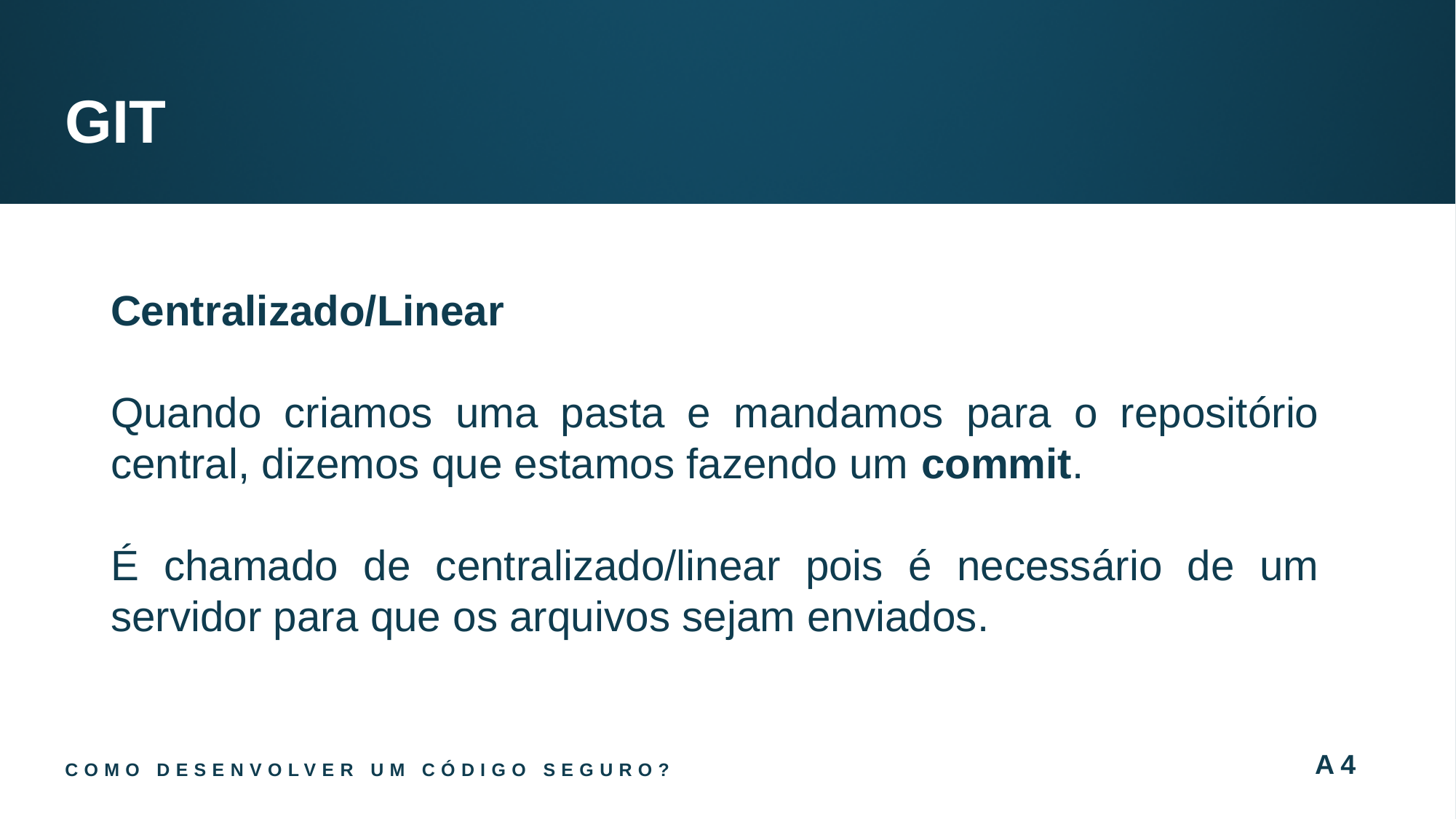

GIT

Centralizado/Linear

Quando criamos uma pasta e mandamos para o repositório central, dizemos que estamos fazendo um commit.

É chamado de centralizado/linear pois é necessário de um servidor para que os arquivos sejam enviados.
Como desenvolver um código seguro?
A4